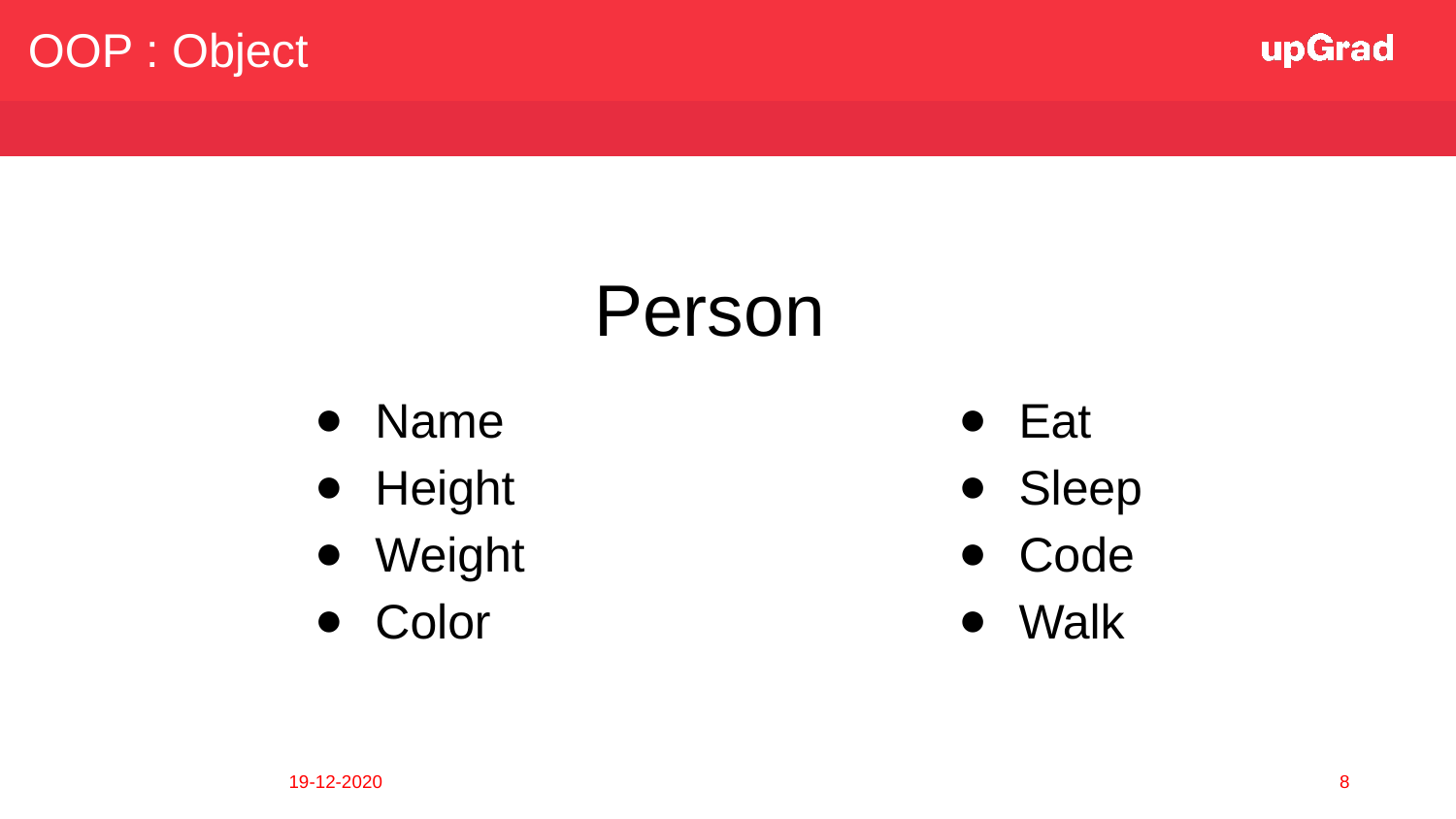

OOP : Object

Person

Name
Height
Weight
Color
Eat
Sleep
Code
Walk
8
19-12-2020